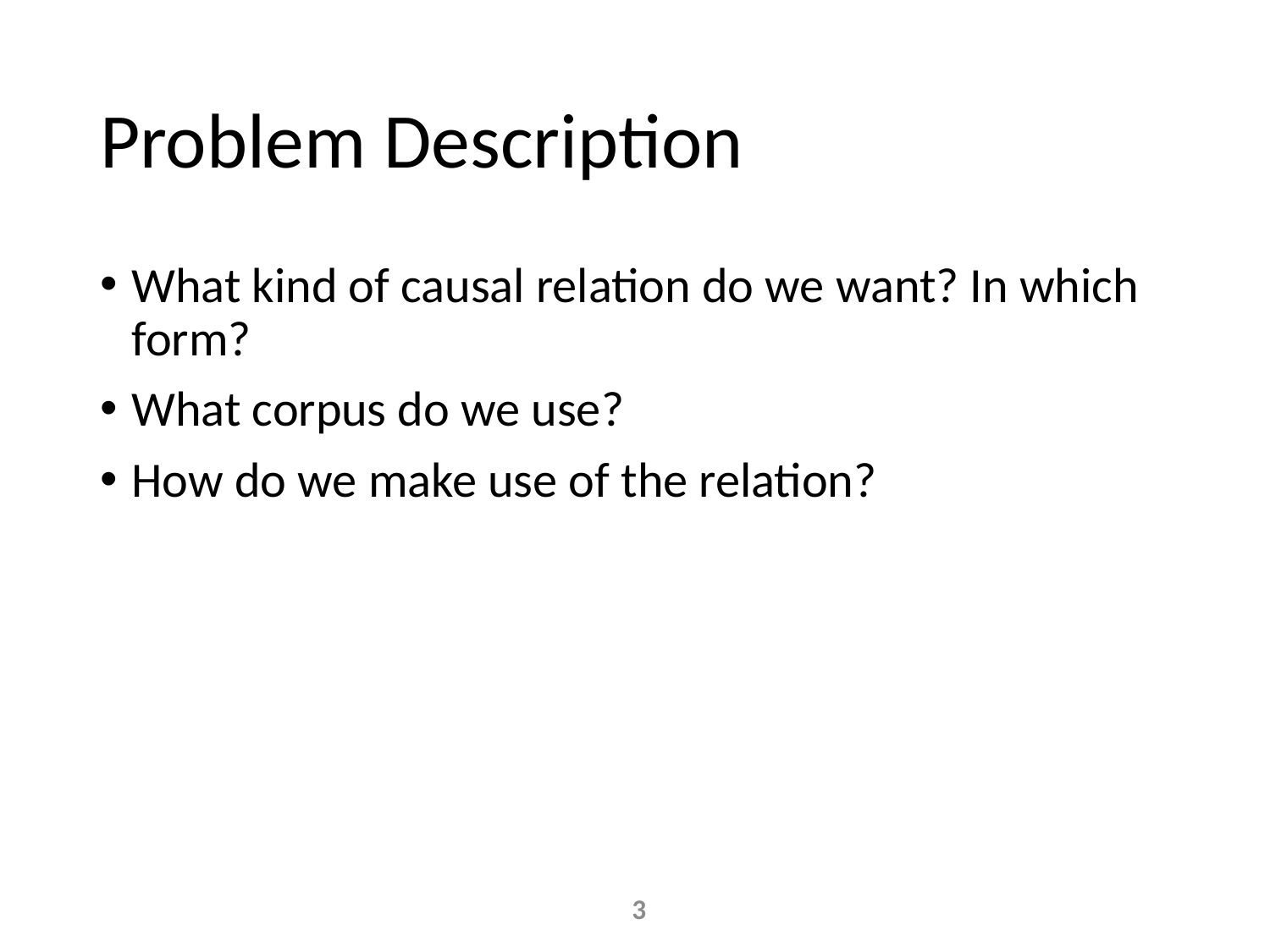

# Problem Description
What kind of causal relation do we want? In which form?
What corpus do we use?
How do we make use of the relation?

3